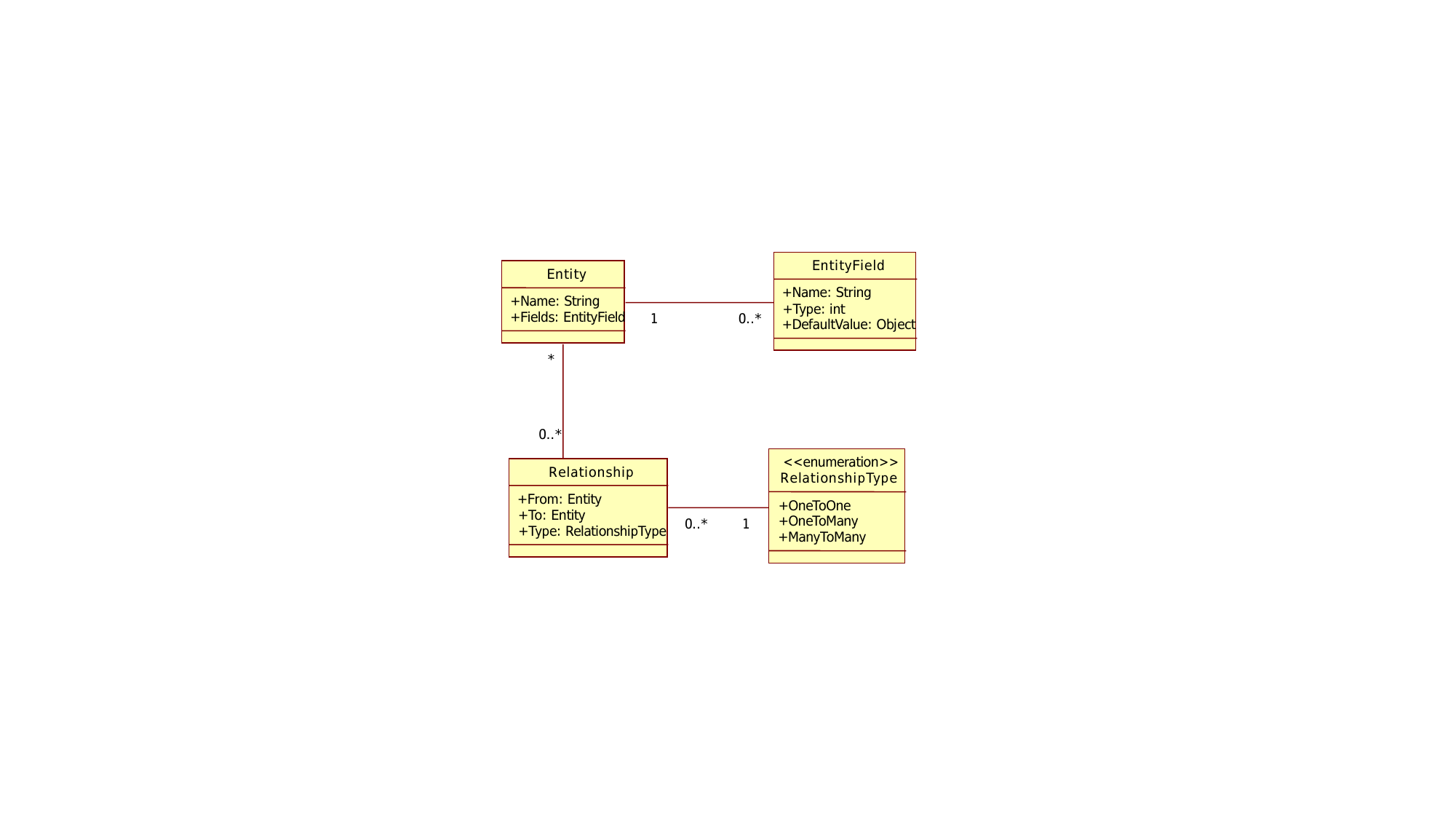

EntityField

Entity

+Name: String

+Name: String
+Type: int

+Fields: EntityField
1
0..*
+DefaultValue: Object

*
0..*

<<enumeration>>

Relationship
RelationshipType

+From: Entity

+OneToOne
+To: Entity

+OneToMany
0..*
1
+Type: RelationshipType
+ManyToMany